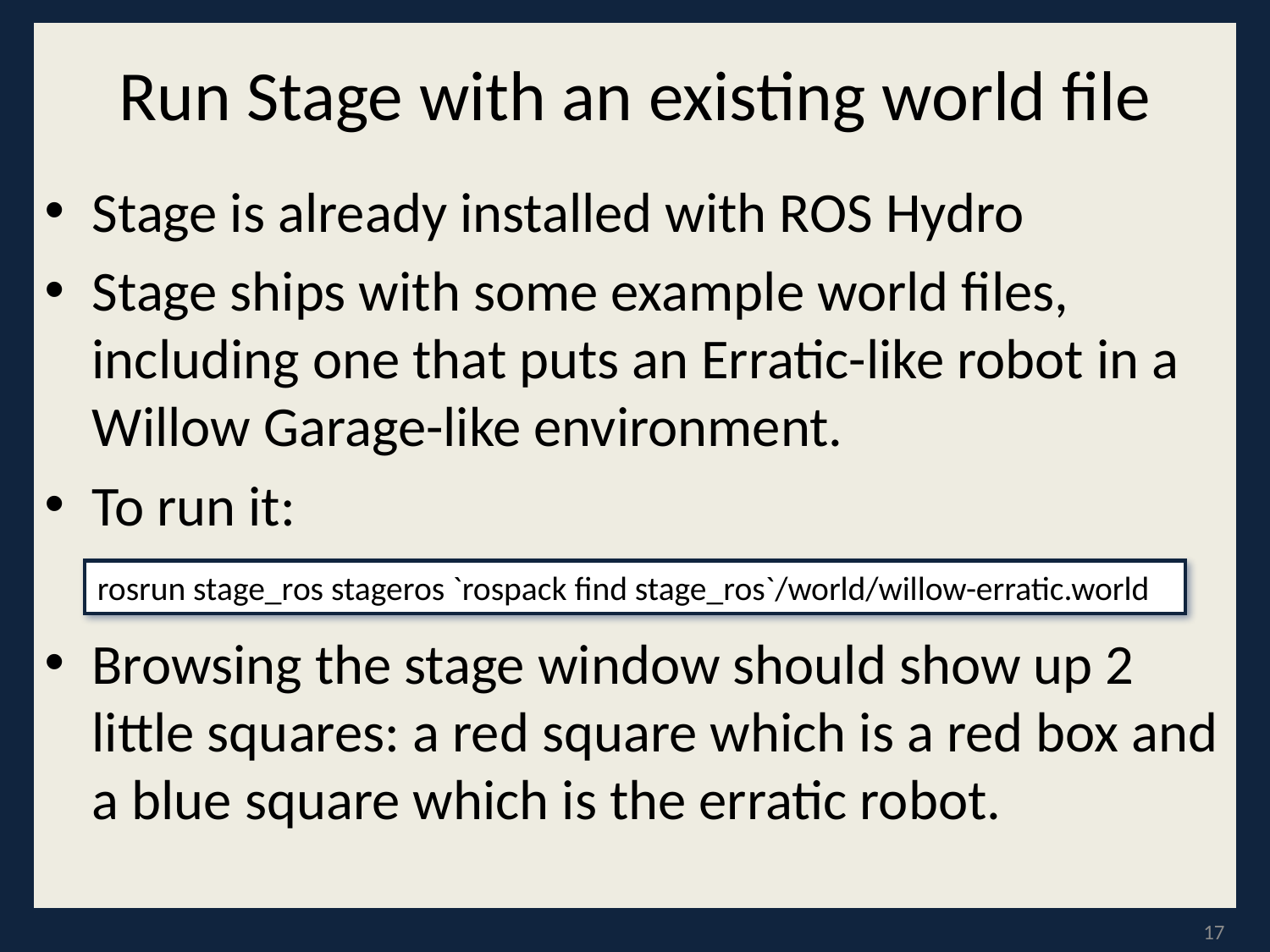

# Run Stage with an existing world file
Stage is already installed with ROS Hydro
Stage ships with some example world files, including one that puts an Erratic-like robot in a Willow Garage-like environment.
To run it:

Browsing the stage window should show up 2 little squares: a red square which is a red box and a blue square which is the erratic robot.

rosrun stage_ros stageros `rospack find stage_ros`/world/willow-erratic.world
17